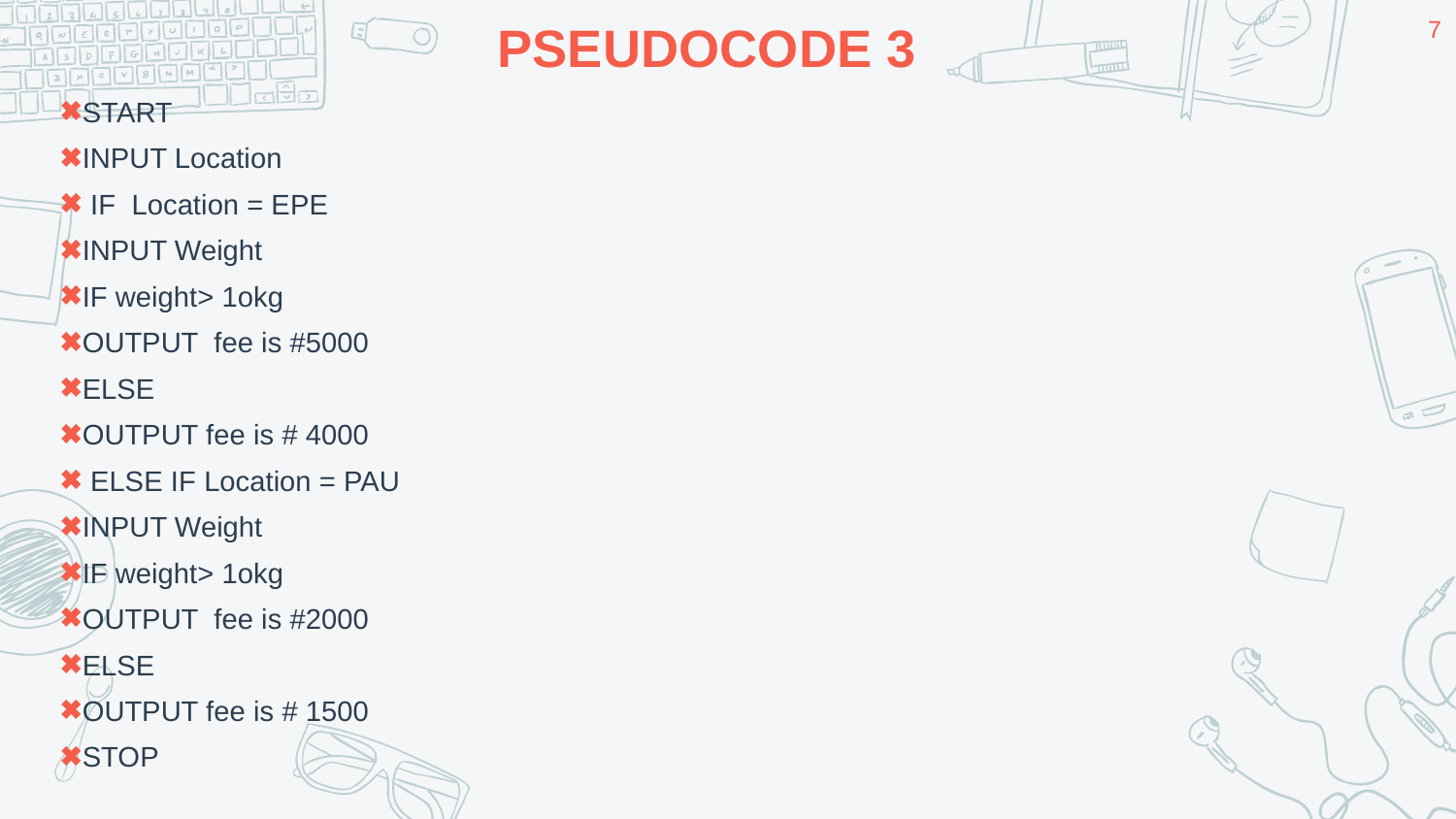

# PSEUDOCODE 3
7
START
INPUT Location
 IF  Location = EPE
INPUT Weight
IF weight> 1okg
OUTPUT  fee is #5000
ELSE
OUTPUT fee is # 4000
 ELSE IF Location = PAU
INPUT Weight
IF weight> 1okg
OUTPUT  fee is #2000
ELSE
OUTPUT fee is # 1500
STOP